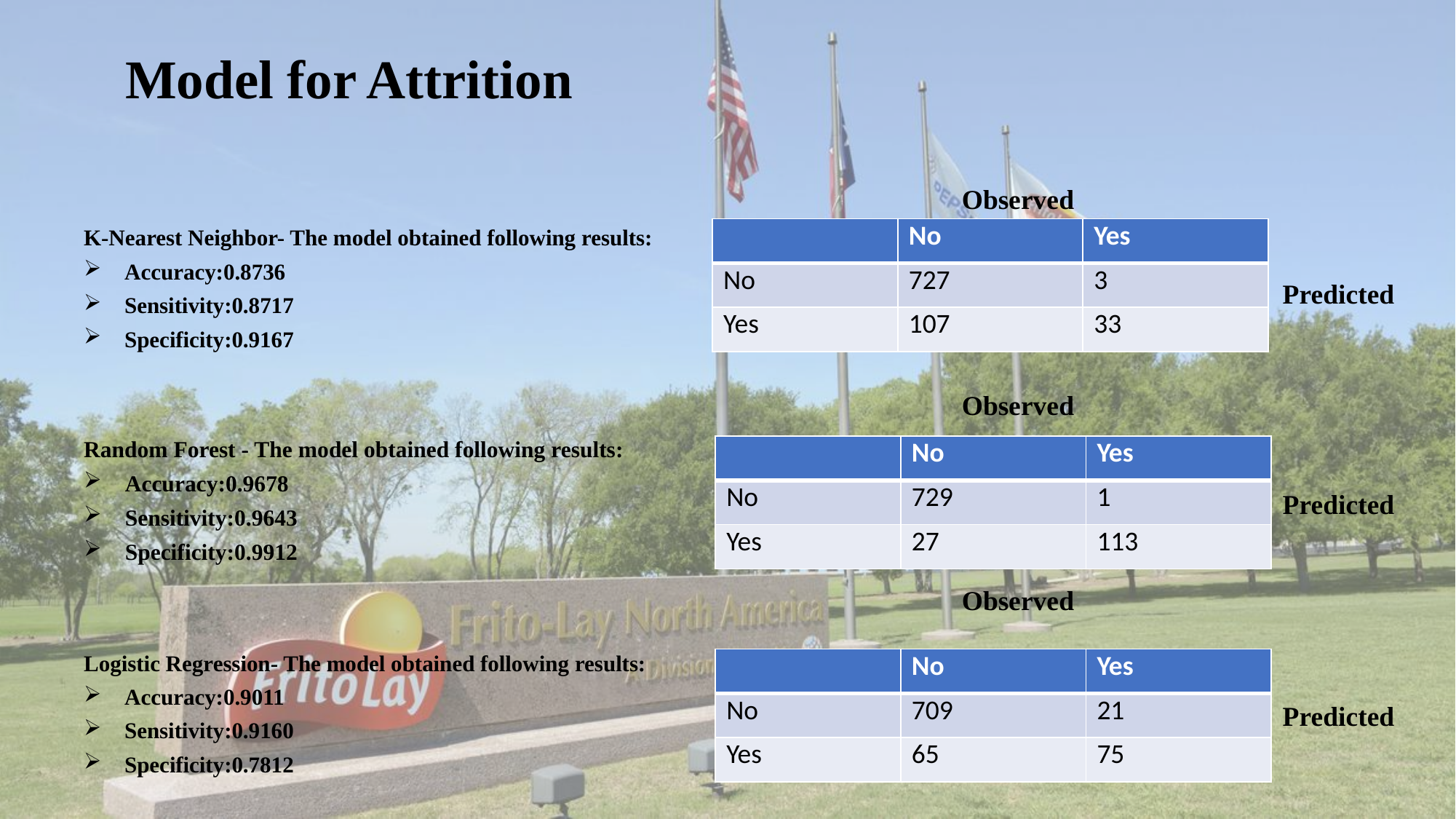

# Model for Attrition
Observed

|  | No | Yes |
| --- | --- | --- |
| No | 727 | 3 |
| Yes | 107 | 33 |
K-Nearest Neighbor- The model obtained following results:
Accuracy:0.8736
Sensitivity:0.8717
Specificity:0.9167

Predicted
Observed
Random Forest - The model obtained following results:
Accuracy:0.9678
Sensitivity:0.9643
Specificity:0.9912

|  | No | Yes |
| --- | --- | --- |
| No | 729 | 1 |
| Yes | 27 | 113 |
Predicted
Observed
Logistic Regression- The model obtained following results:
Accuracy:0.9011
Sensitivity:0.9160
Specificity:0.7812

|  | No | Yes |
| --- | --- | --- |
| No | 709 | 21 |
| Yes | 65 | 75 |
Predicted